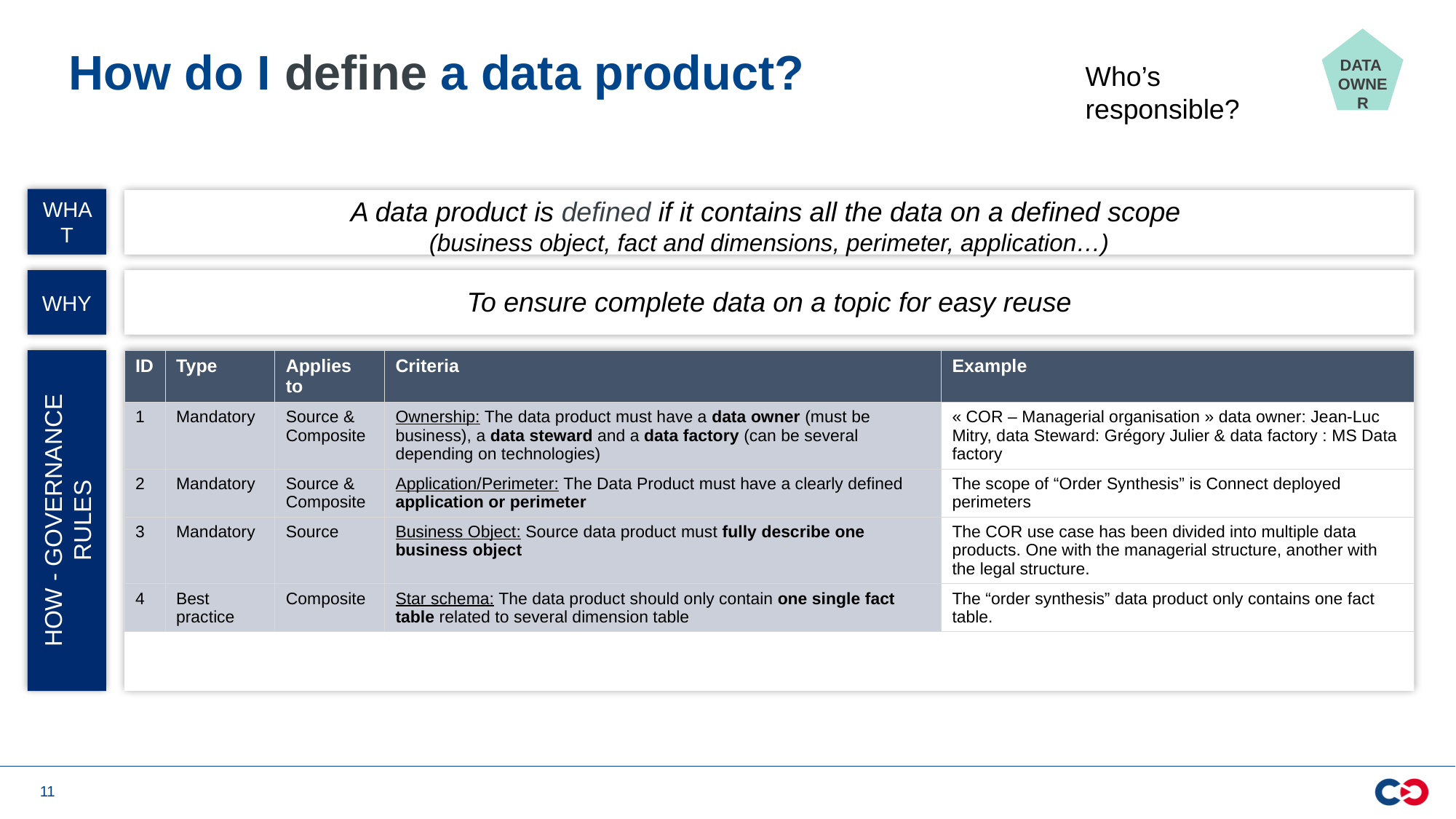

# How do I define a data product?

DATA
OWNER
Who’s responsible?
WHAT
A data product is defined if it contains all the data on a defined scope
(business object, fact and dimensions, perimeter, application…)

WHY
To ensure complete data on a topic for easy reuse
HOW - GOVERNANCE RULES

| ID | Type | Applies to | Criteria | Example |
| --- | --- | --- | --- | --- |
| 1 | Mandatory | Source & Composite | Ownership: The data product must have a data owner (must be business), a data steward and a data factory (can be several depending on technologies) | « COR – Managerial organisation » data owner: Jean-Luc Mitry, data Steward: Grégory Julier & data factory : MS Data factory |
| 2 | Mandatory | Source & Composite | Application/Perimeter: The Data Product must have a clearly defined application or perimeter | The scope of “Order Synthesis” is Connect deployed perimeters |
| 3 | Mandatory | Source | Business Object: Source data product must fully describe one business object | The COR use case has been divided into multiple data products. One with the managerial structure, another with the legal structure. |
| 4 | Best practice | Composite | Star schema: The data product should only contain one single fact table related to several dimension table | The “order synthesis” data product only contains one fact table. |